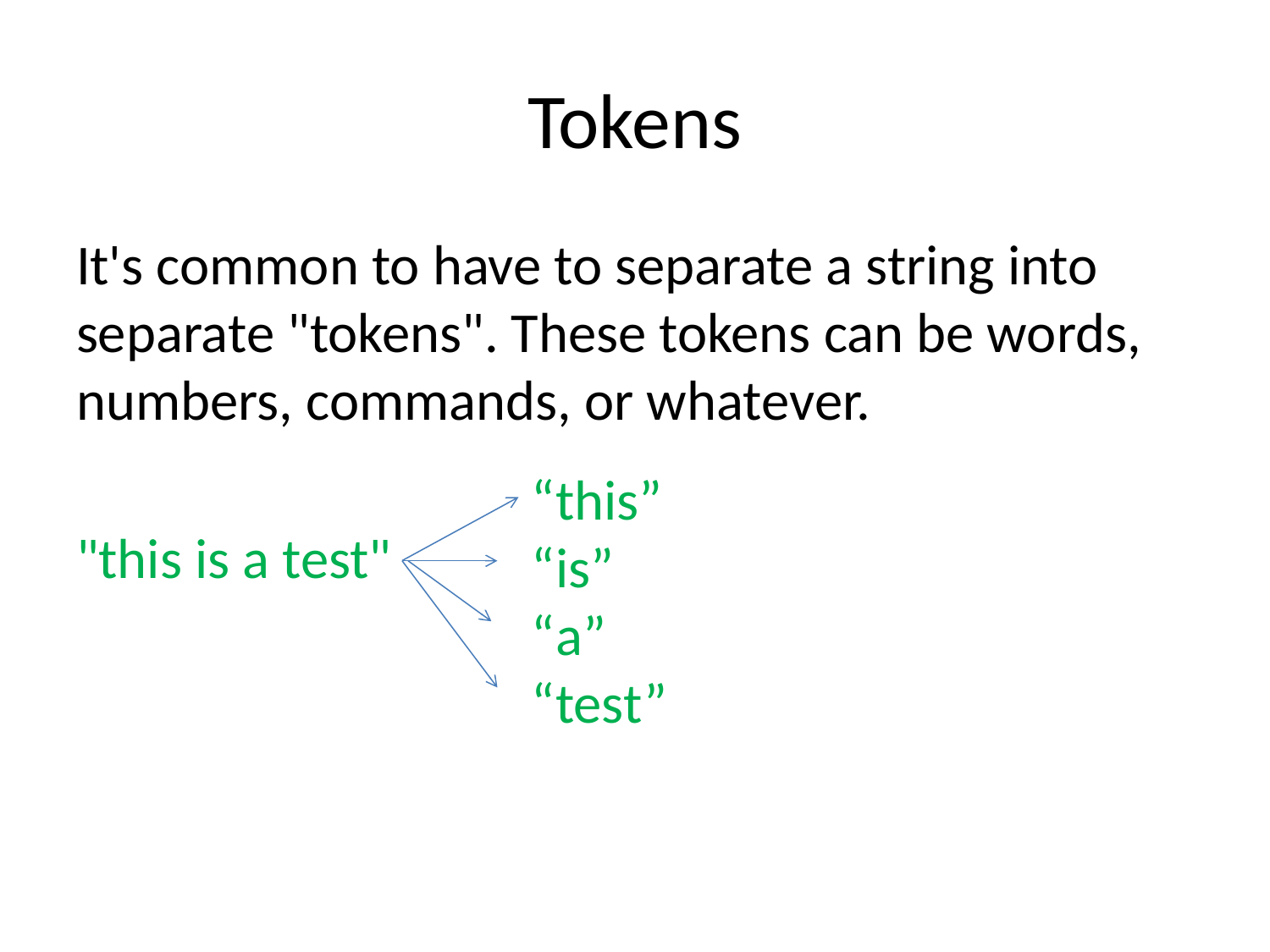

# Tokens
It's common to have to separate a string into separate "tokens". These tokens can be words, numbers, commands, or whatever.

"this is a test"
“this”
“is”
“a”
“test”